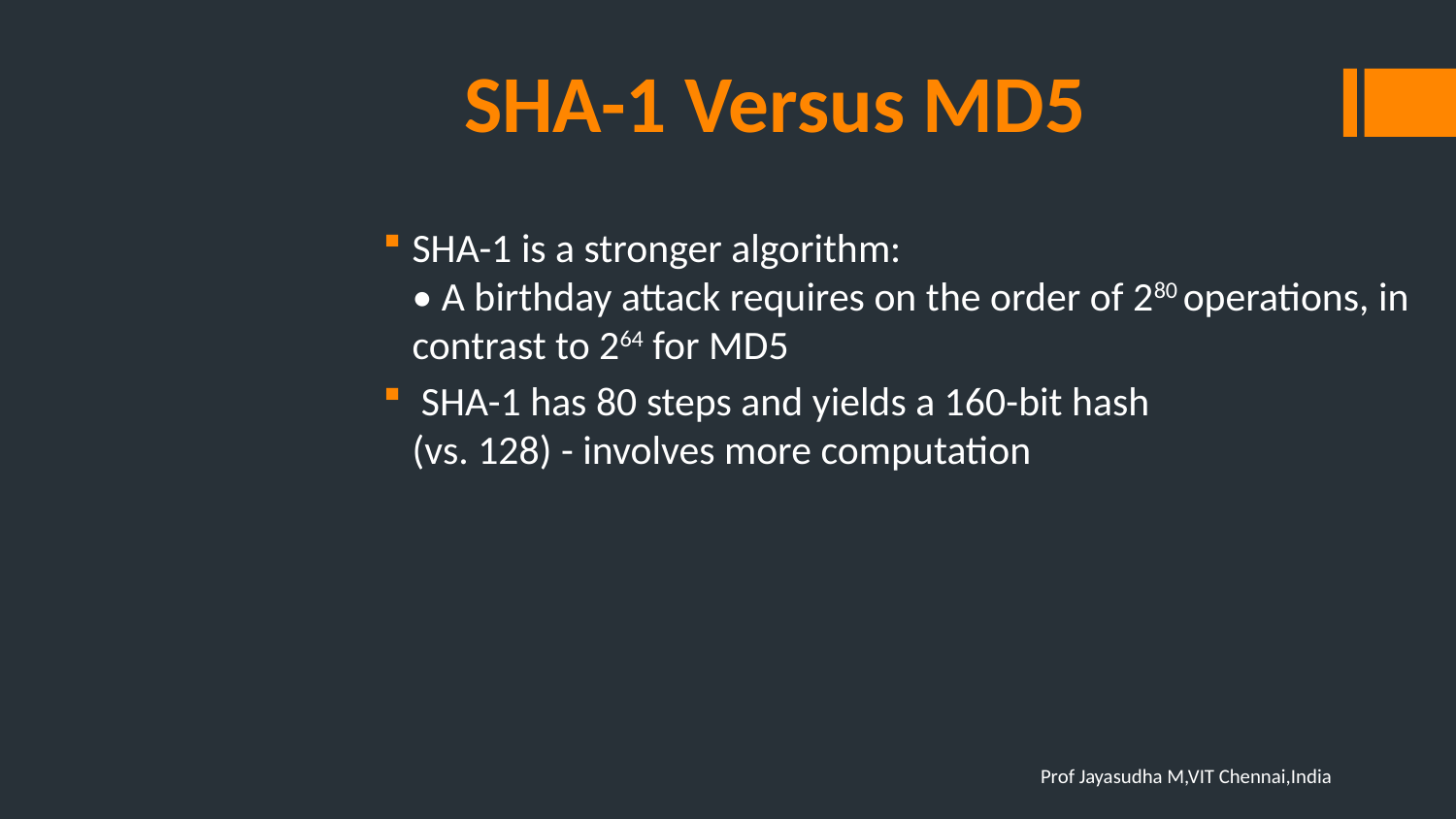

# SHA-1 Versus MD5

SHA-1 is a stronger algorithm:
• A birthday attack requires on the order of 280 operations, in contrast to 264 for MD5
 SHA-1 has 80 steps and yields a 160-bit hash
(vs. 128) - involves more computation

Prof Jayasudha M,VIT Chennai,India